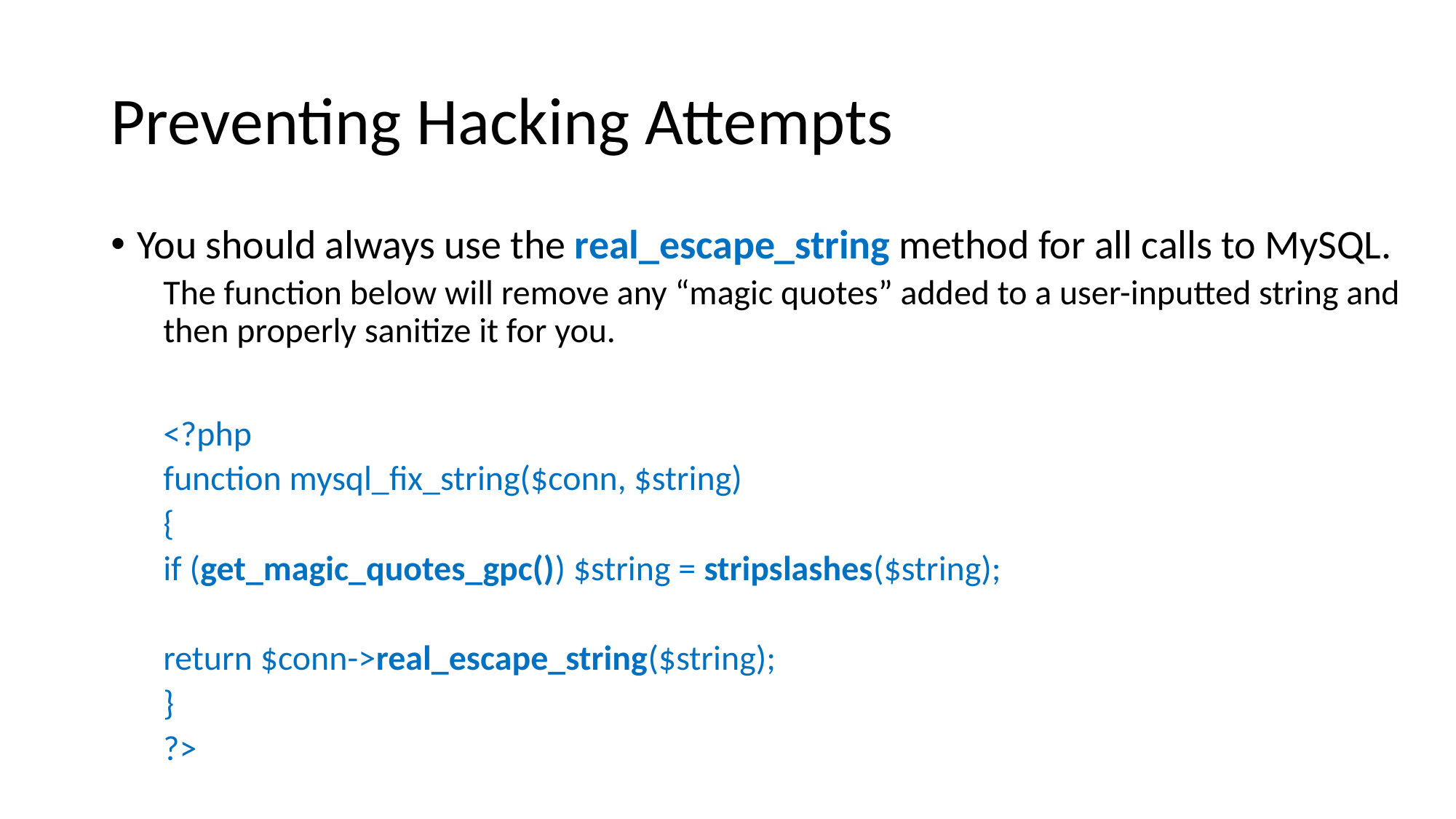

# Preventing Hacking Attempts
You should always use the real_escape_string method for all calls to MySQL.
The function below will remove any “magic quotes” added to a user-inputted string and then properly sanitize it for you.

<?php
	function mysql_fix_string($conn, $string)
	{
		if (get_magic_quotes_gpc()) $string = stripslashes($string);

		return $conn->real_escape_string($string);
	}
?>